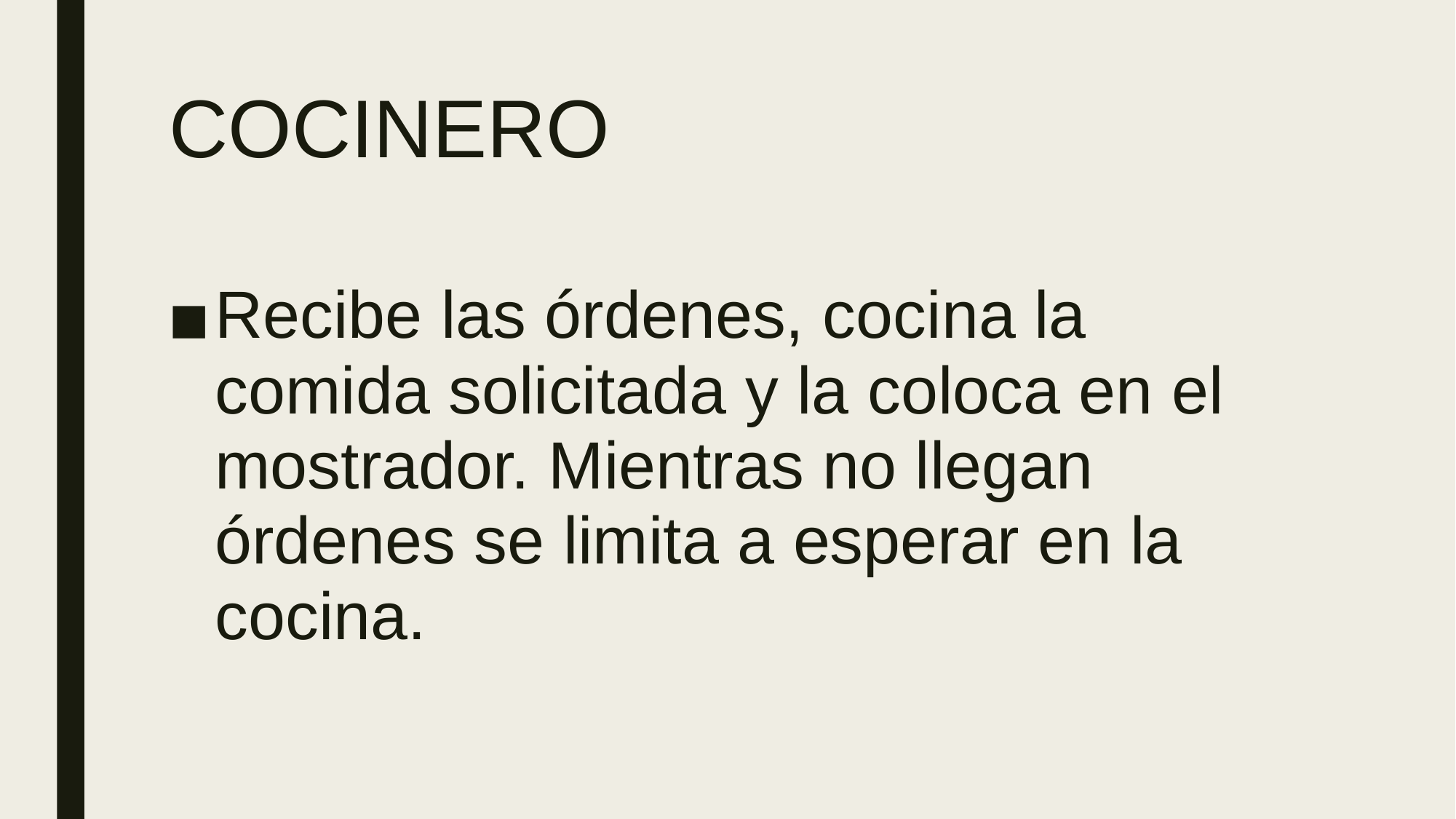

# COCINERO
Recibe las órdenes, cocina la comida solicitada y la coloca en el mostrador. Mientras no llegan órdenes se limita a esperar en la cocina.